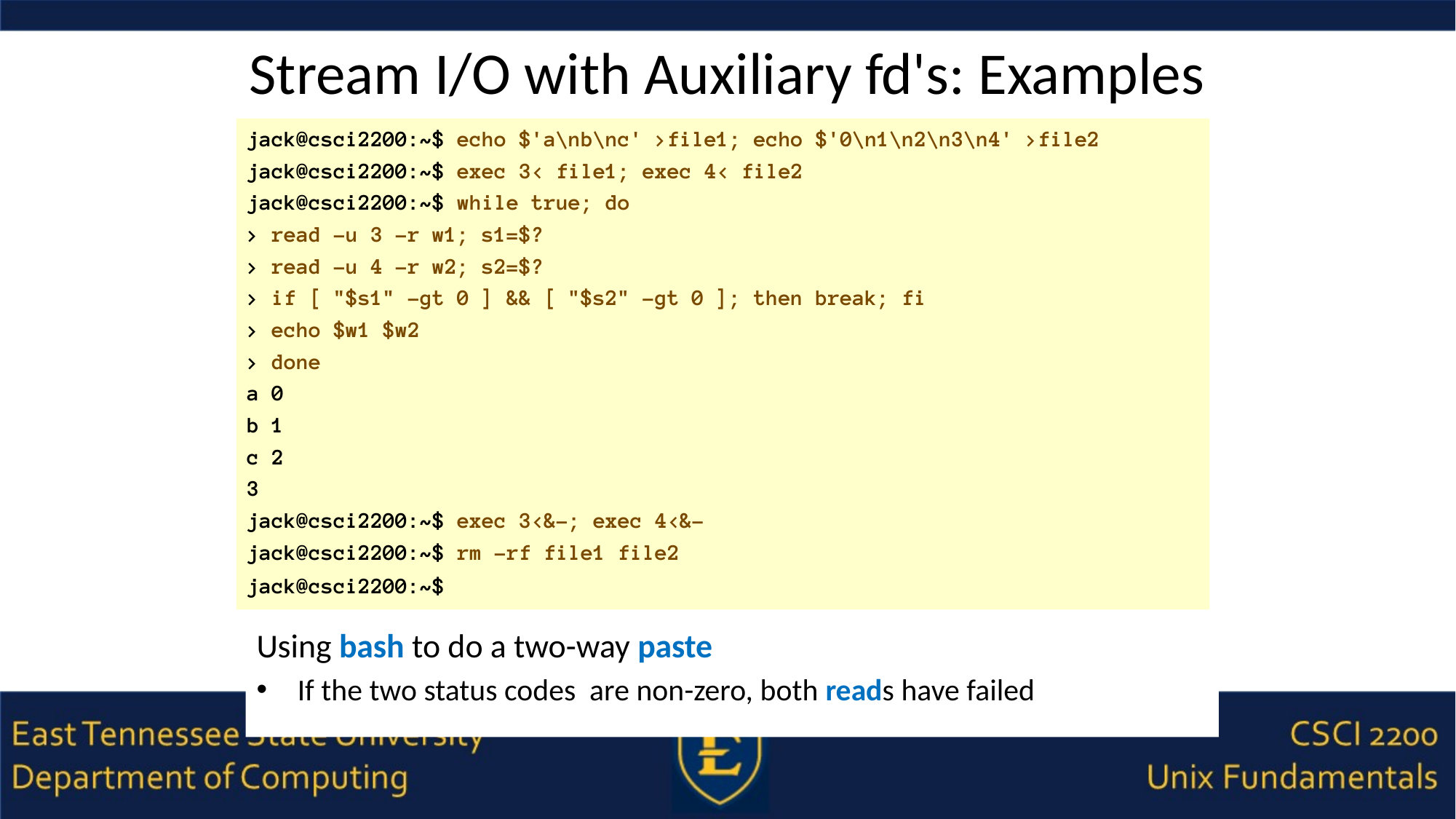

# Stream I/O with Auxiliary fd's: Examples
jack@csci2200:~$ echo $'a\nb\nc' >file1; echo $'0\n1\n2\n3\n4' >file2
jack@csci2200:~$ exec 3< file1; exec 4< file2
jack@csci2200:~$ while true; do
> read -u 3 -r w1; s1=$?
> read -u 4 -r w2; s2=$?
> if [ "$s1" -gt 0 ] && [ "$s2" -gt 0 ]; then break; fi
> echo $w1 $w2
> done
a 0
b 1
c 2
3
jack@csci2200:~$ exec 3<&-; exec 4<&-
jack@csci2200:~$ rm -rf file1 file2
jack@csci2200:~$
Using bash to do a two-way paste
If the two status codes  are non-zero, both reads have failed